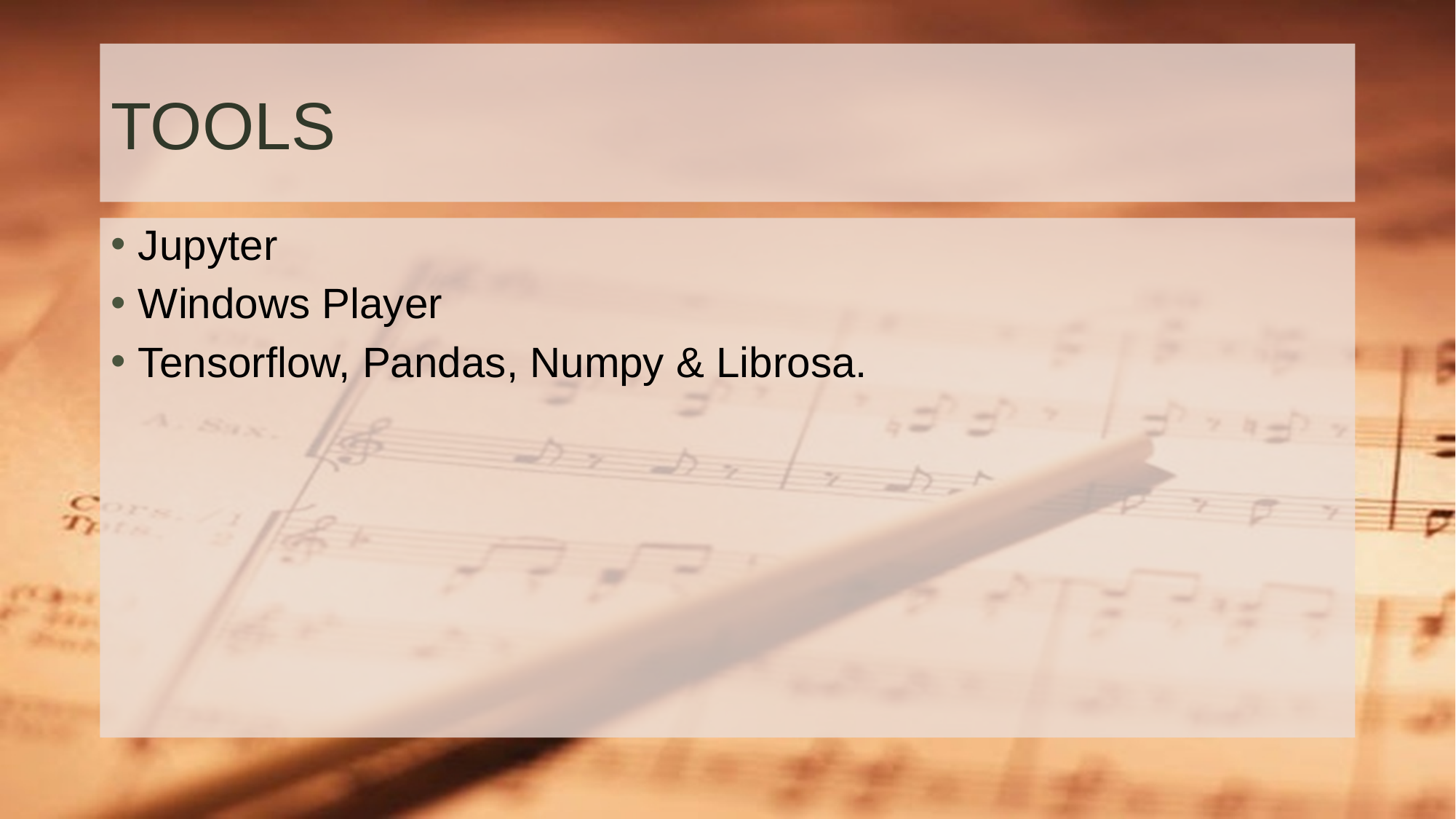

# TOOLS
Jupyter
Windows Player
Tensorflow, Pandas, Numpy & Librosa.